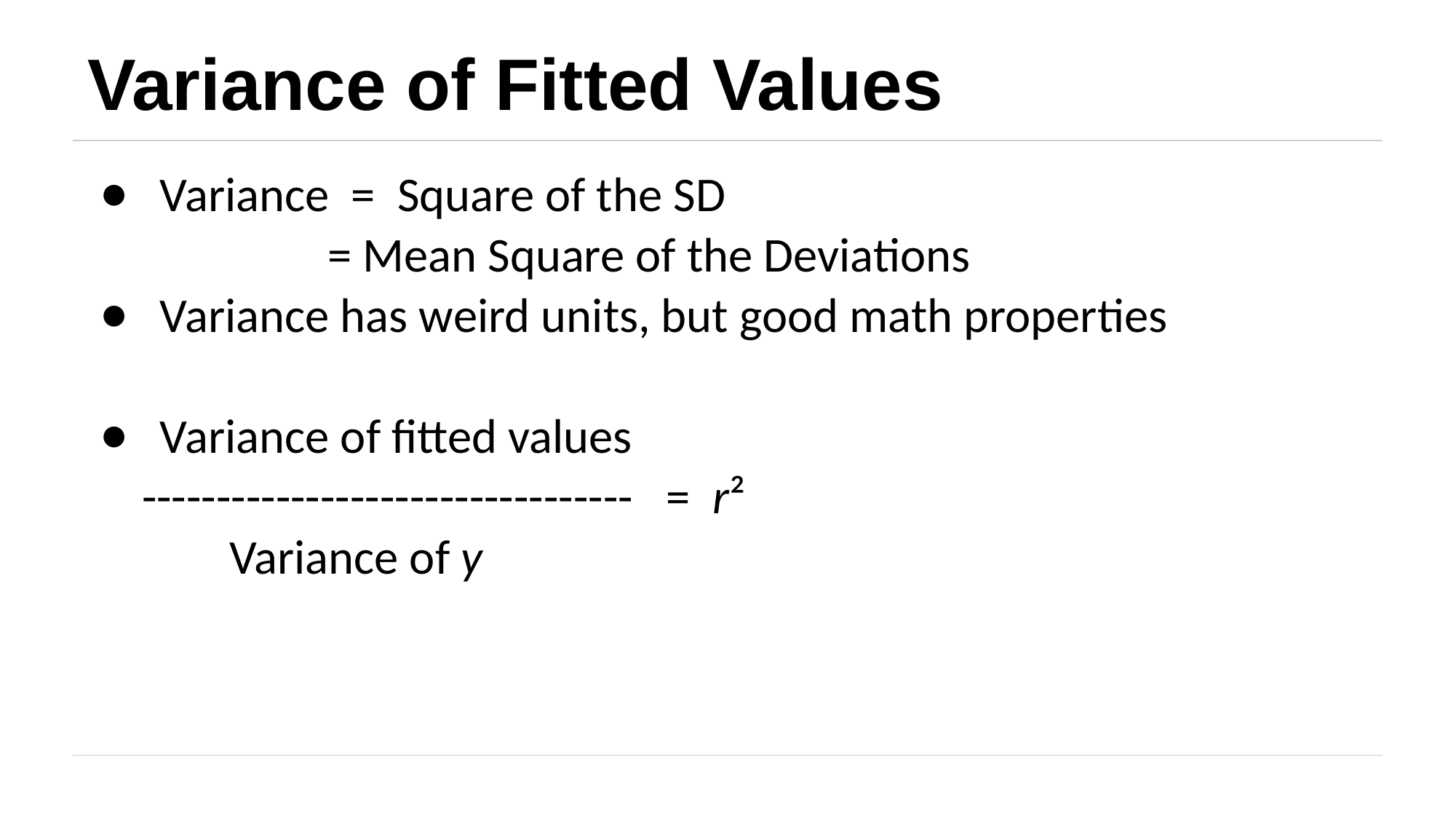

# Variance of Fitted Values
Variance  =  Square of the SD
                      = Mean Square of the Deviations
Variance has weird units, but good math properties

Variance of fitted values
     ---------------------------------   =  r²
             Variance of y